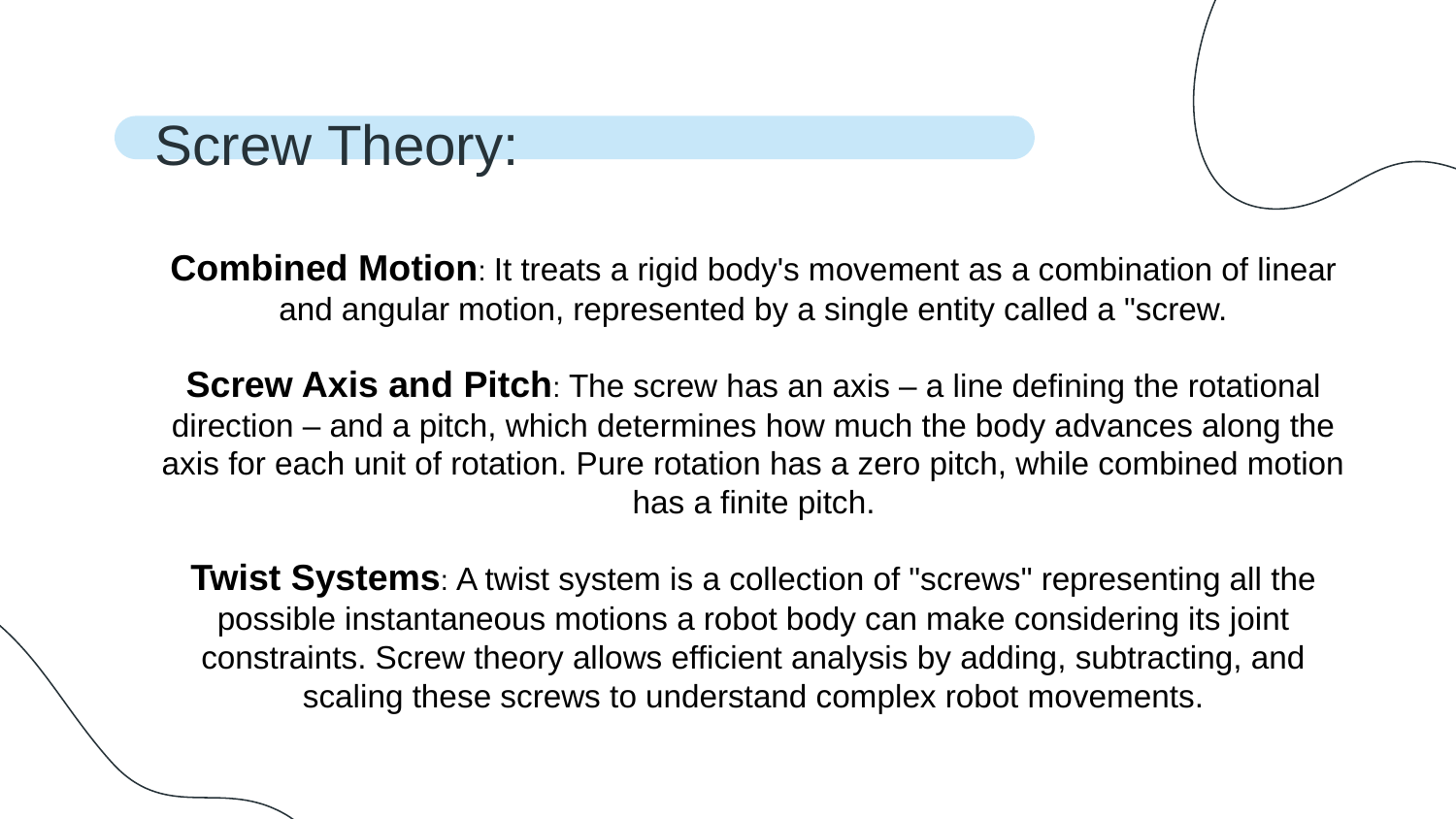

Screw Theory:
Combined Motion: It treats a rigid body's movement as a combination of linear and angular motion, represented by a single entity called a "screw.

Screw Axis and Pitch: The screw has an axis – a line defining the rotational direction – and a pitch, which determines how much the body advances along the axis for each unit of rotation. Pure rotation has a zero pitch, while combined motion has a finite pitch.

Twist Systems: A twist system is a collection of "screws" representing all the possible instantaneous motions a robot body can make considering its joint constraints. Screw theory allows efficient analysis by adding, subtracting, and scaling these screws to understand complex robot movements.